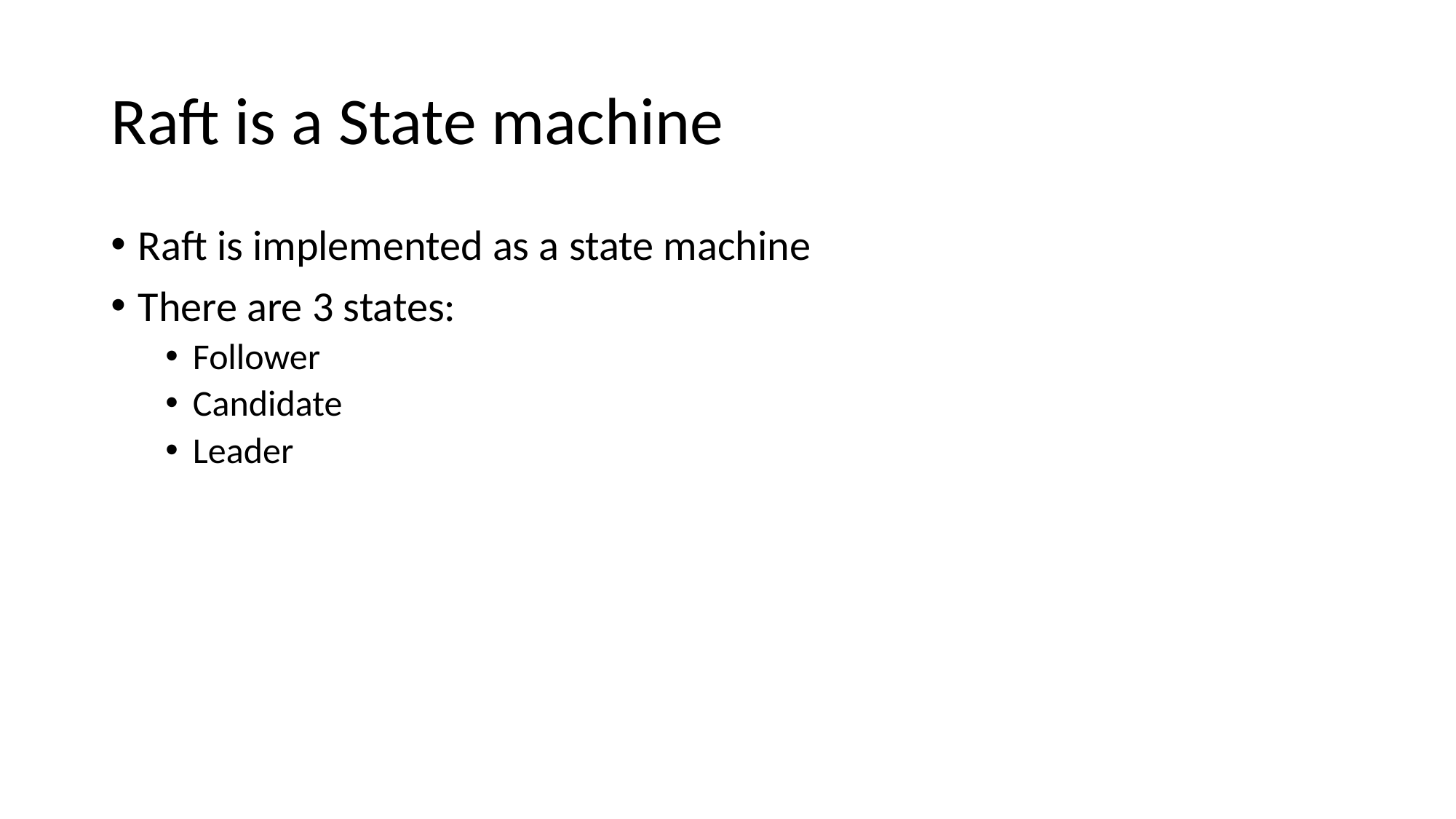

# Raft is a State machine
Raft is implemented as a state machine
There are 3 states:
Follower
Candidate
Leader